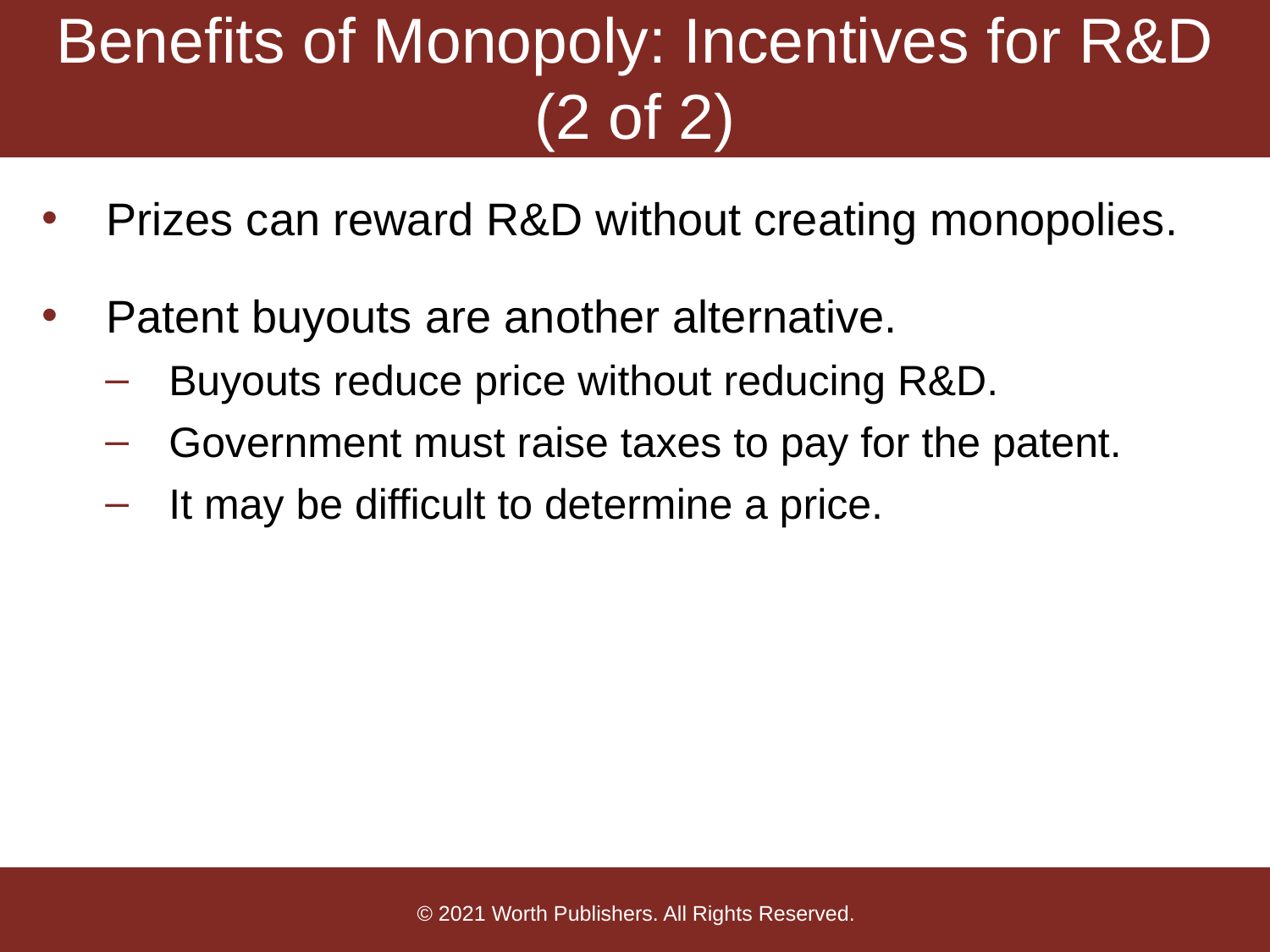

# Benefits of Monopoly: Incentives for R&D (2 of 2)
Prizes can reward R&D without creating monopolies.
Patent buyouts are another alternative.
Buyouts reduce price without reducing R&D.
Government must raise taxes to pay for the patent.
It may be difficult to determine a price.